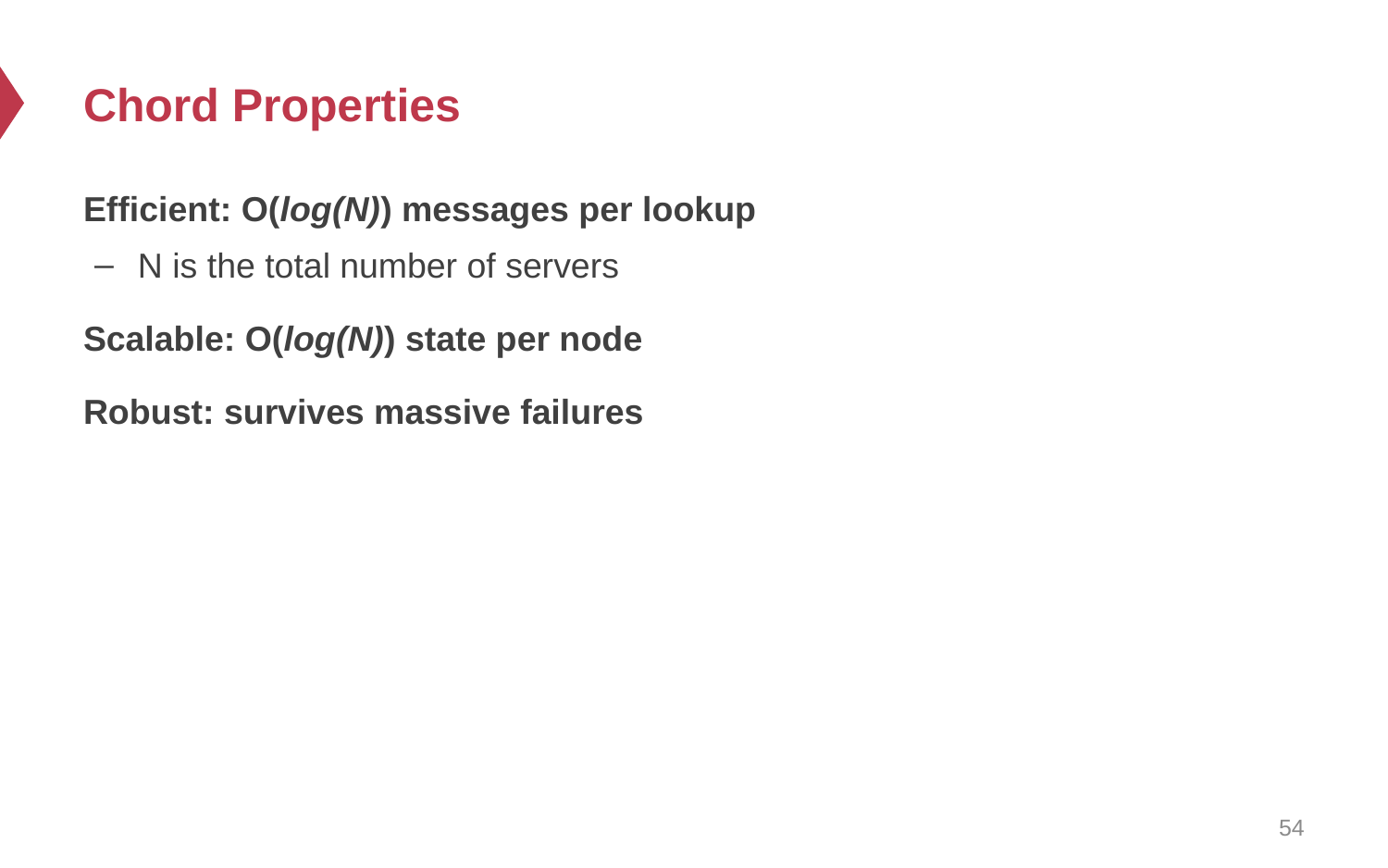

# Chord Properties
Efficient: O(log(N)) messages per lookup
N is the total number of servers
Scalable: O(log(N)) state per node
Robust: survives massive failures

54